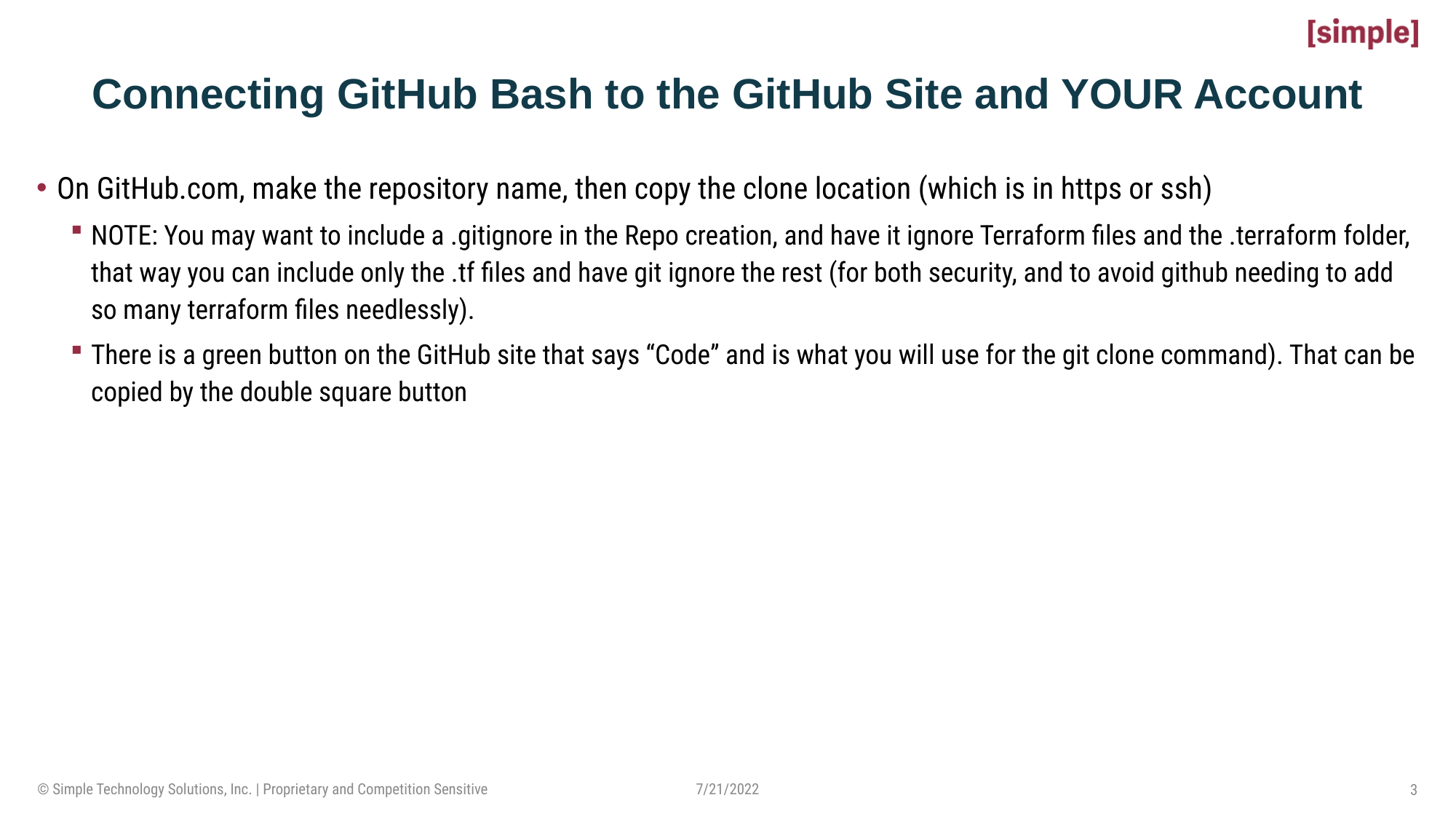

# Connecting GitHub Bash to the GitHub Site and YOUR Account
On GitHub.com, make the repository name, then copy the clone location (which is in https or ssh)
NOTE: You may want to include a .gitignore in the Repo creation, and have it ignore Terraform files and the .terraform folder, that way you can include only the .tf files and have git ignore the rest (for both security, and to avoid github needing to add so many terraform files needlessly).
There is a green button on the GitHub site that says “Code” and is what you will use for the git clone command). That can be copied by the double square button
3
© Simple Technology Solutions, Inc. | Proprietary and Competition Sensitive
7/21/2022